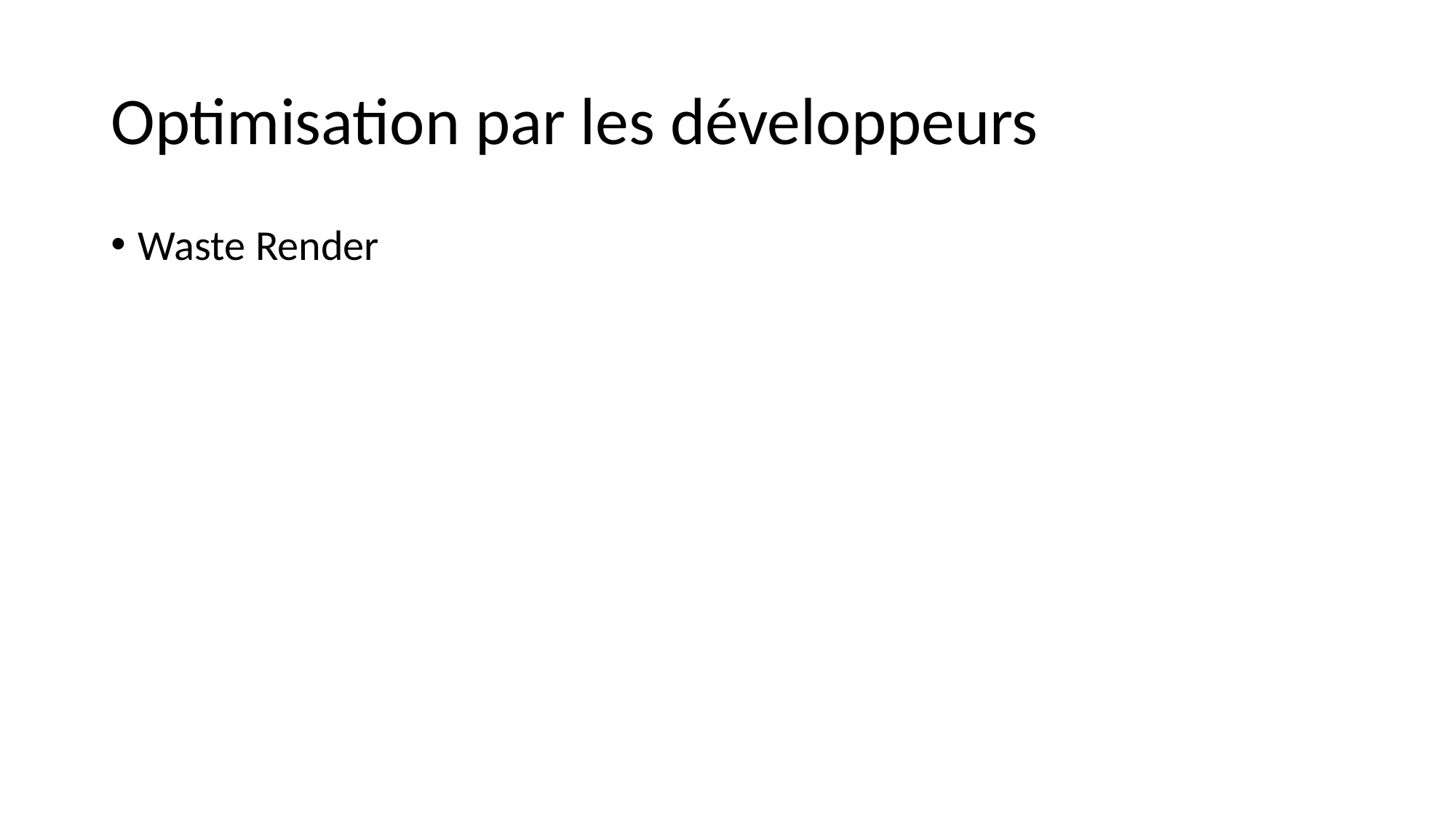

# Optimisation par les développeurs
Waste Render